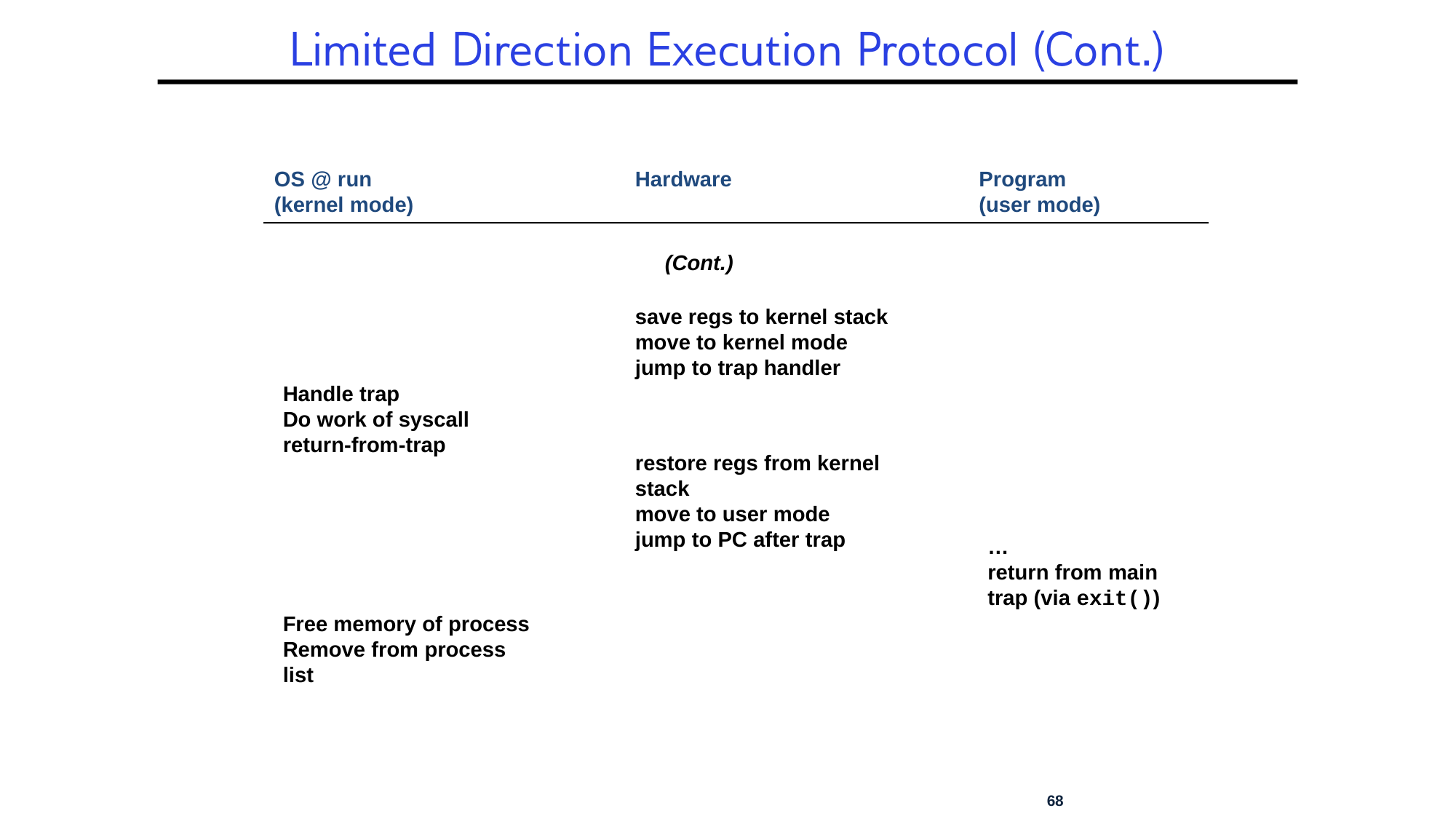

# Limited Direction Execution Protocol (Cont.)
OS @ run
(kernel mode)
Program
(user mode)
Hardware
(Cont.)
save regs to kernel stack
move to kernel mode
jump to trap handler
Handle trap
Do work of syscall
return-from-trap
restore regs from kernel stack
move to user mode
jump to PC after trap
…
return from main
trap (via exit())
Free memory of process
Remove from process list
68